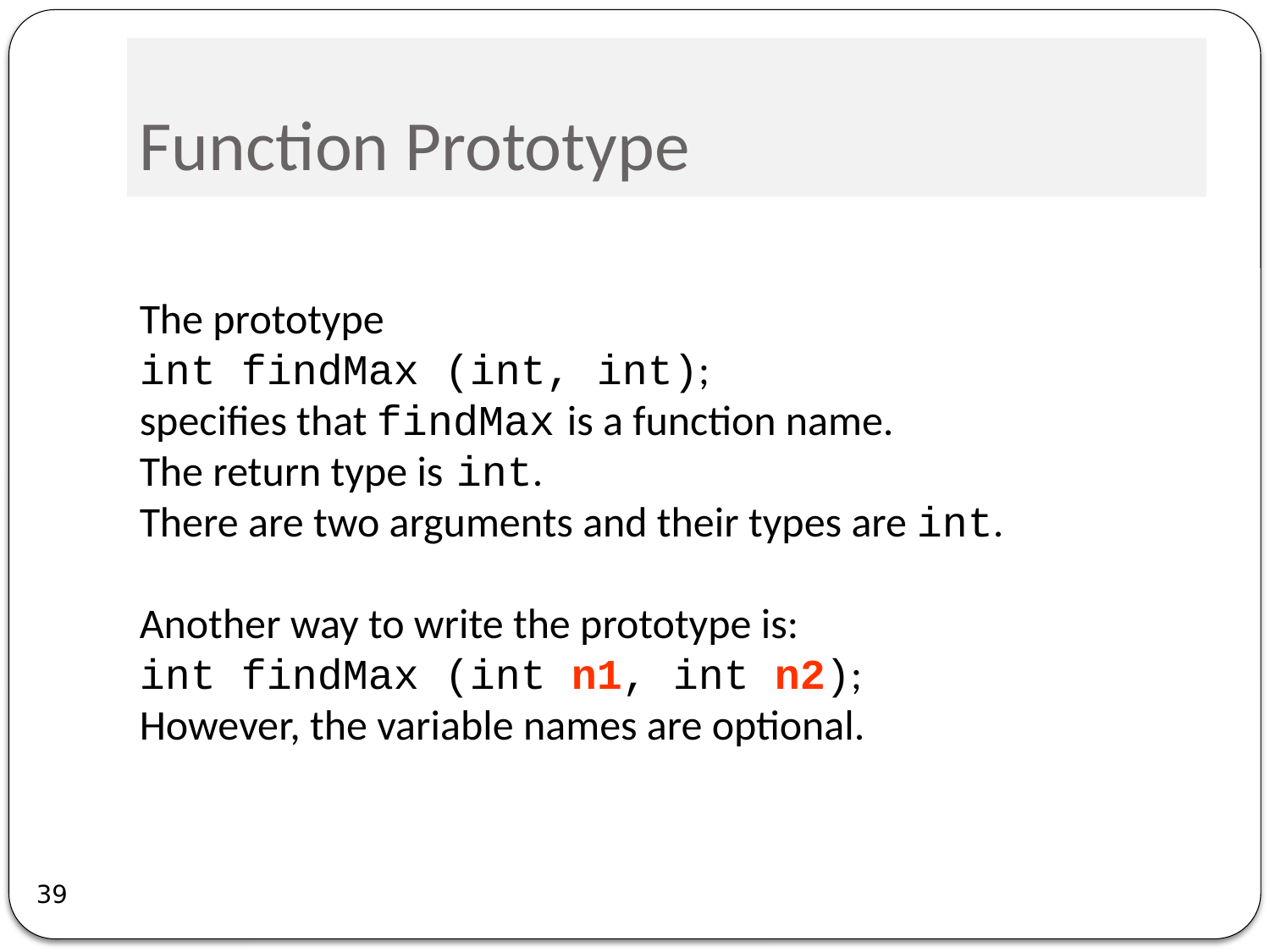

# Function Prototype
The prototype
int findMax (int, int);
specifies that findMax is a function name.
The return type is int.
There are two arguments and their types are int.

Another way to write the prototype is:
int findMax (int n1, int n2);
However, the variable names are optional.
39